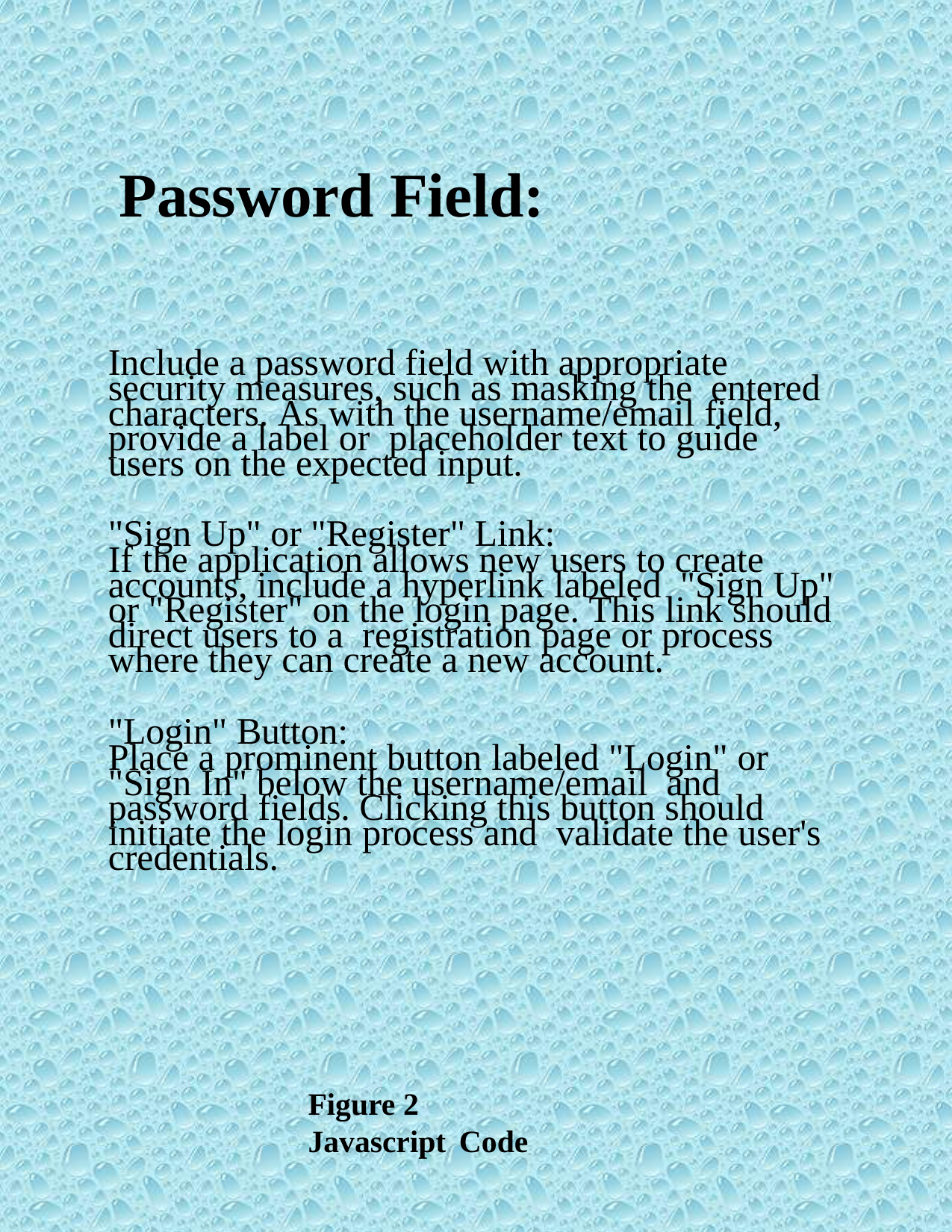

Password Field:
Include a password field with appropriate security measures, such as masking the  entered characters. As with the username/email field, provide a label or  placeholder text to guide users on the expected input.

"Sign Up" or "Register" Link:
If the application allows new users to create accounts, include a hyperlink labeled  "Sign Up" or "Register" on the login page. This link should direct users to a  registration page or process where they can create a new account.

"Login" Button:
Place a prominent button labeled "Login" or "Sign In" below the username/email  and password fields. Clicking this button should initiate the login process and  validate the user's credentials.
Figure 2 Javascript Code